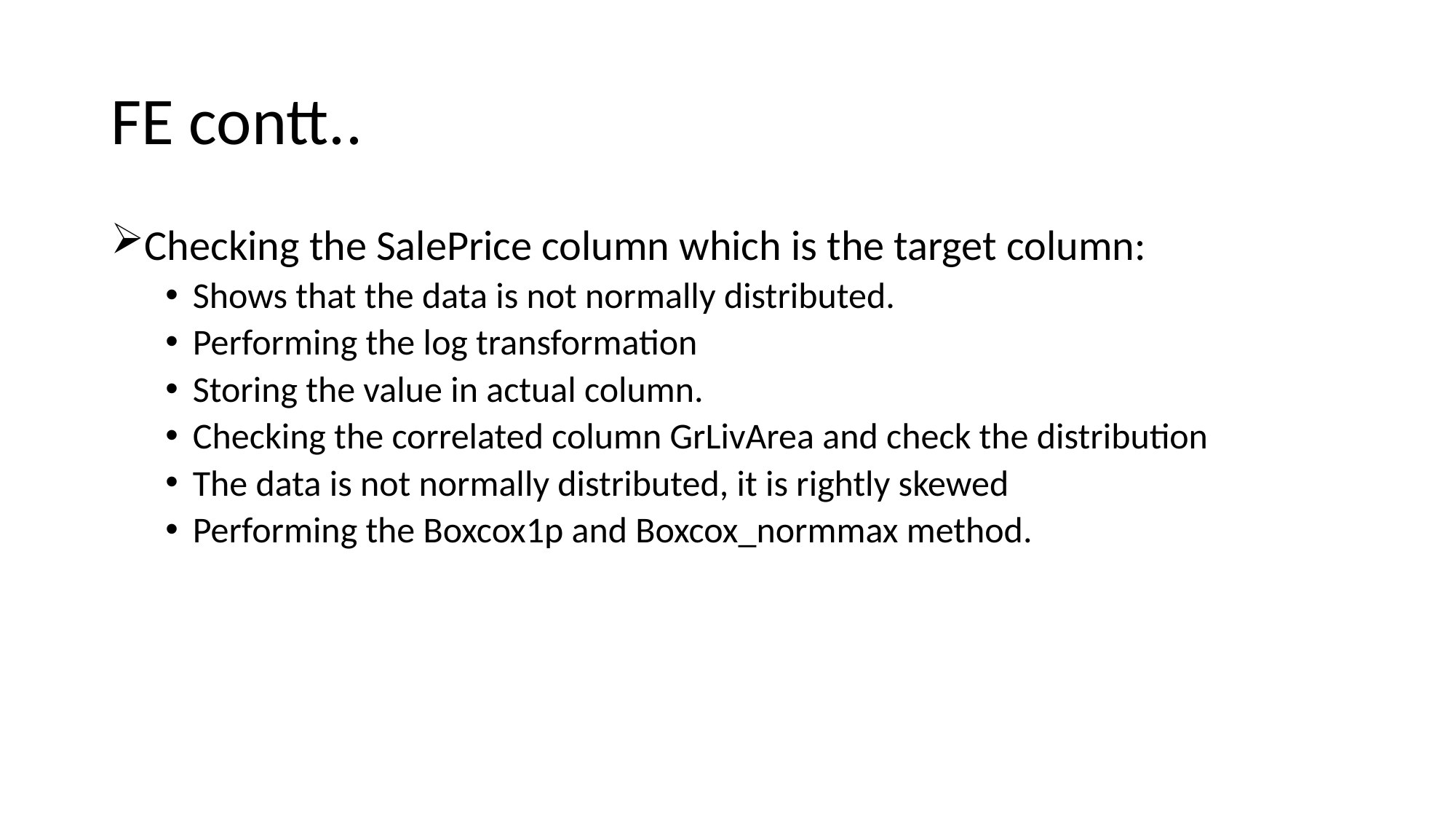

# FE contt..
Checking the SalePrice column which is the target column:
Shows that the data is not normally distributed.
Performing the log transformation
Storing the value in actual column.
Checking the correlated column GrLivArea and check the distribution
The data is not normally distributed, it is rightly skewed
Performing the Boxcox1p and Boxcox_normmax method.